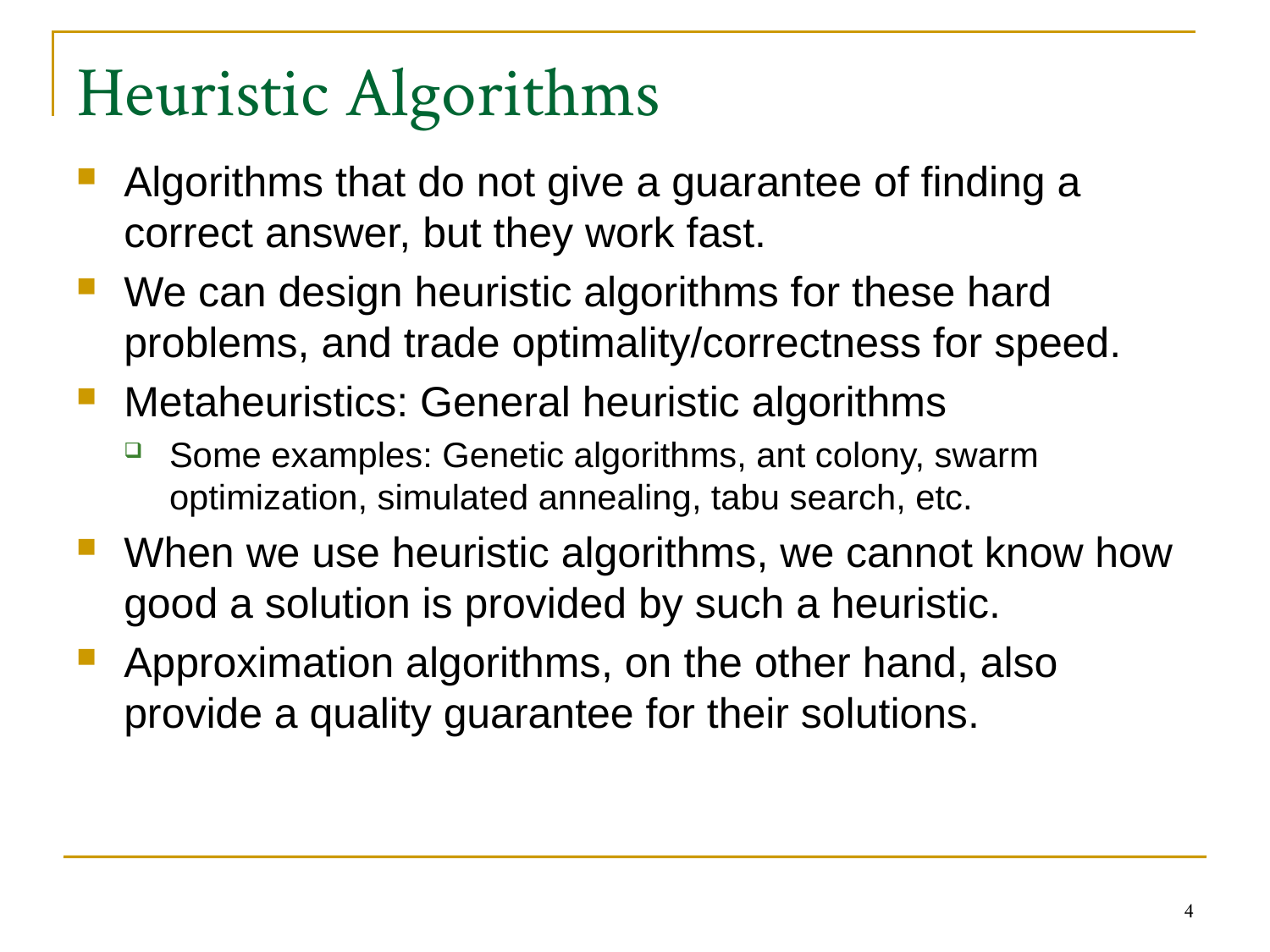

# Heuristic Algorithms
Algorithms that do not give a guarantee of finding a correct answer, but they work fast.
We can design heuristic algorithms for these hard problems, and trade optimality/correctness for speed.
Metaheuristics: General heuristic algorithms
Some examples: Genetic algorithms, ant colony, swarm optimization, simulated annealing, tabu search, etc.
When we use heuristic algorithms, we cannot know how good a solution is provided by such a heuristic.
Approximation algorithms, on the other hand, also provide a quality guarantee for their solutions.
4